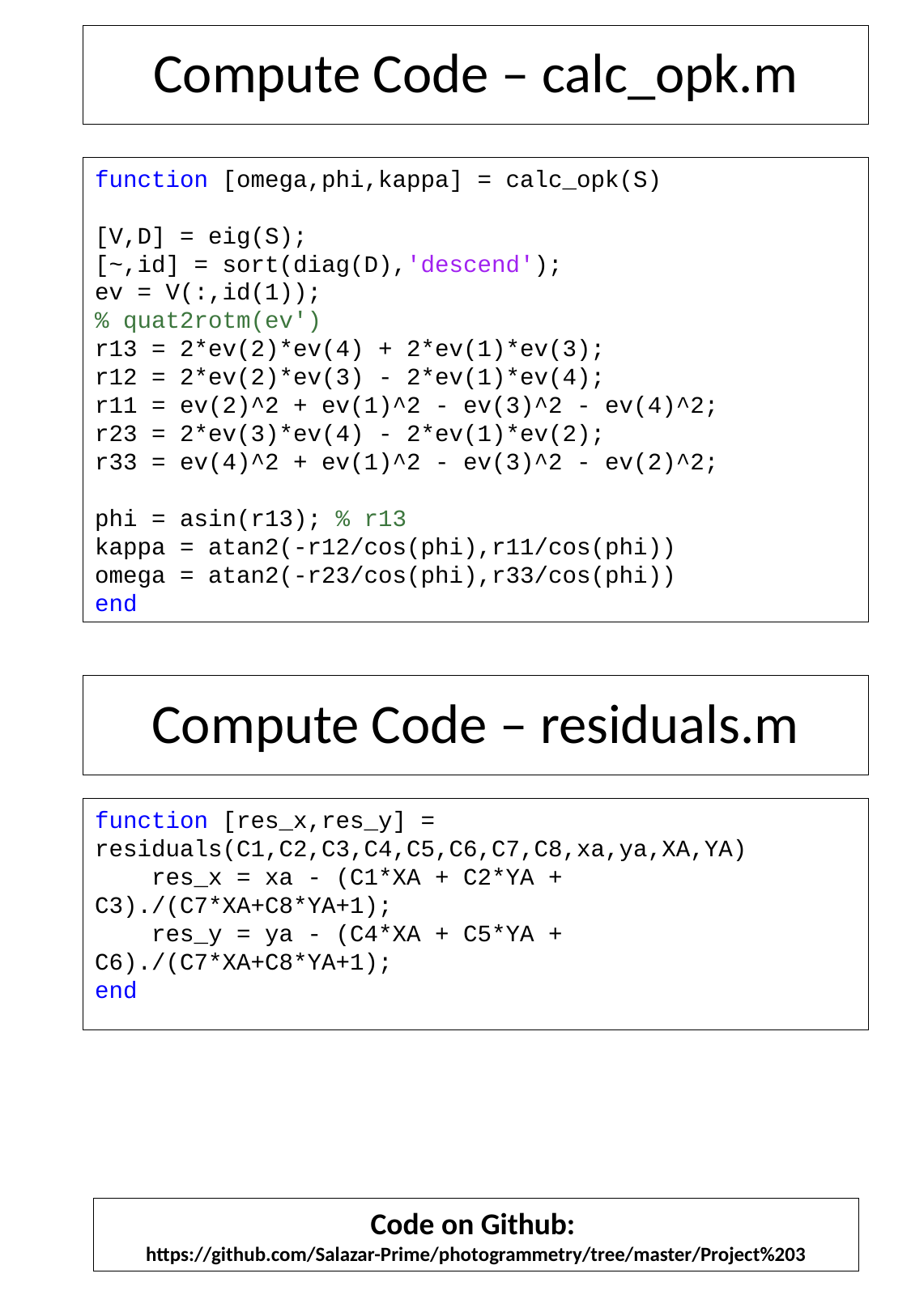

Compute Code – calc_opk.m
function [omega,phi,kappa] = calc_opk(S)

[V,D] = eig(S);
[~,id] = sort(diag(D),'descend');
ev = V(:,id(1));
% quat2rotm(ev')
r13 = 2*ev(2)*ev(4) + 2*ev(1)*ev(3);
r12 = 2*ev(2)*ev(3) - 2*ev(1)*ev(4);
r11 = ev(2)^2 + ev(1)^2 - ev(3)^2 - ev(4)^2;
r23 = 2*ev(3)*ev(4) - 2*ev(1)*ev(2);
r33 = ev(4)^2 + ev(1)^2 - ev(3)^2 - ev(2)^2;

phi = asin(r13); % r13
kappa = atan2(-r12/cos(phi),r11/cos(phi))
omega = atan2(-r23/cos(phi),r33/cos(phi))
end
# Compute Code – residuals.m
function [res_x,res_y] = residuals(C1,C2,C3,C4,C5,C6,C7,C8,xa,ya,XA,YA)
    res_x = xa - (C1*XA + C2*YA + C3)./(C7*XA+C8*YA+1);
    res_y = ya - (C4*XA + C5*YA + C6)./(C7*XA+C8*YA+1);
end

Code on Github:
https://github.com/Salazar-Prime/photogrammetry/tree/master/Project%203